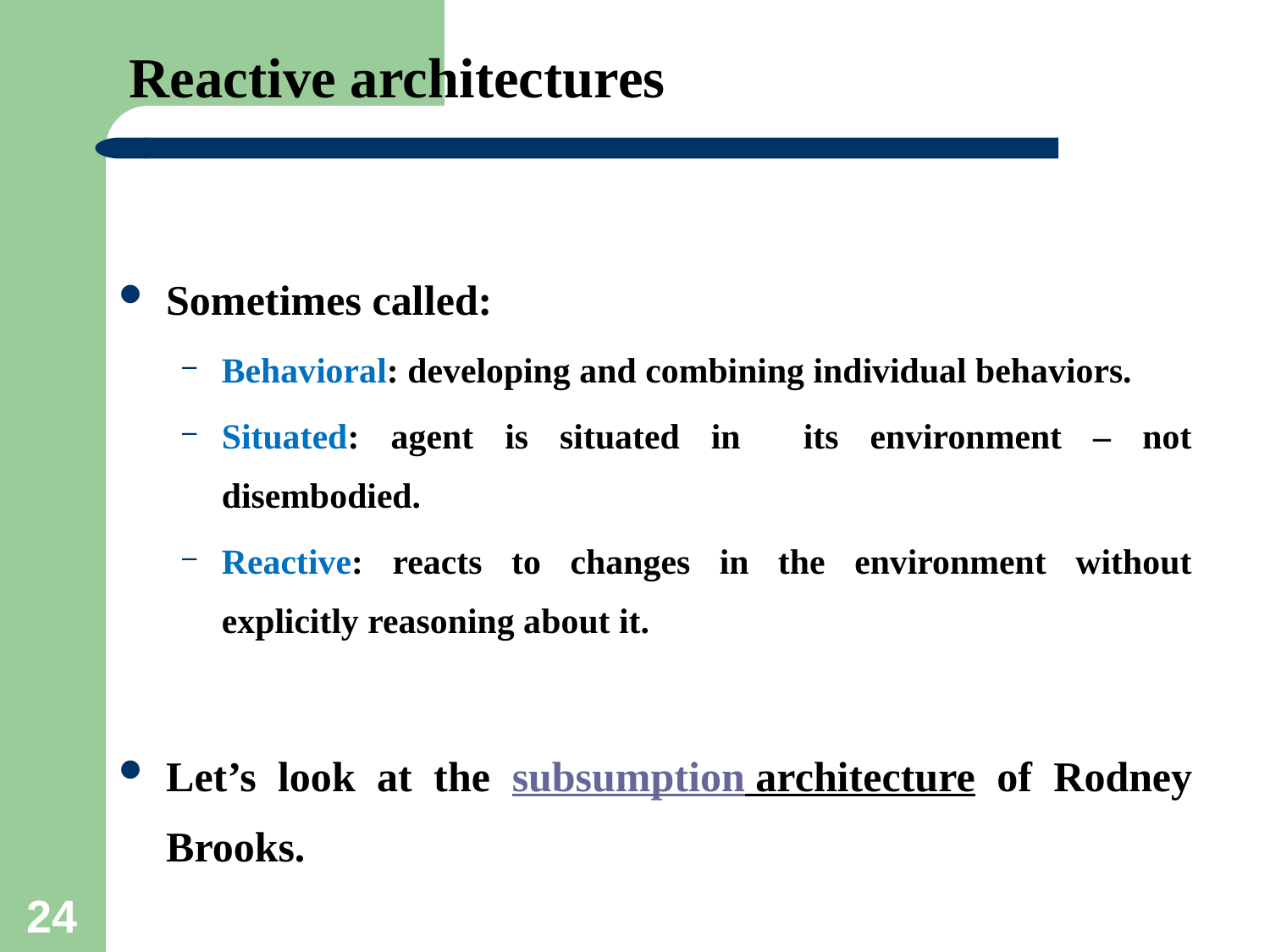

# Reactive architectures
Sometimes called:
Behavioral: developing and combining individual behaviors.
Situated: agent is situated in  its environment – not disembodied.
Reactive: reacts to changes in the environment without explicitly reasoning about it.

Let’s look at the subsumption architecture of Rodney Brooks.
24